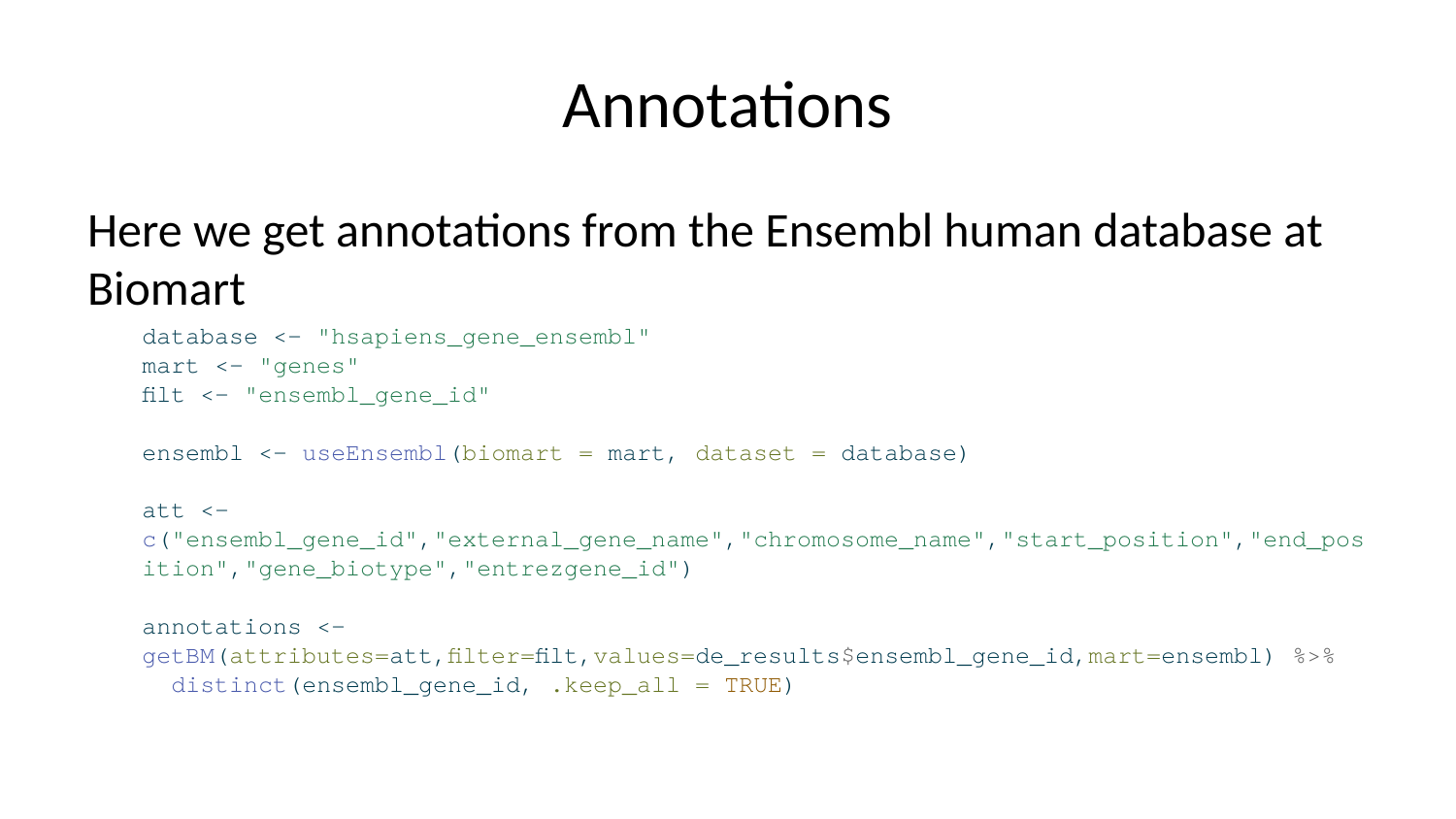

# Annotations
Here we get annotations from the Ensembl human database at Biomart
database <- "hsapiens_gene_ensembl"
mart <- "genes"
filt <- "ensembl_gene_id"
ensembl <- useEnsembl(biomart = mart, dataset = database)
att <- c("ensembl_gene_id","external_gene_name","chromosome_name","start_position","end_position","gene_biotype","entrezgene_id")
annotations <- getBM(attributes=att,filter=filt,values=de_results$ensembl_gene_id,mart=ensembl) %>%
  distinct(ensembl_gene_id, .keep_all = TRUE)